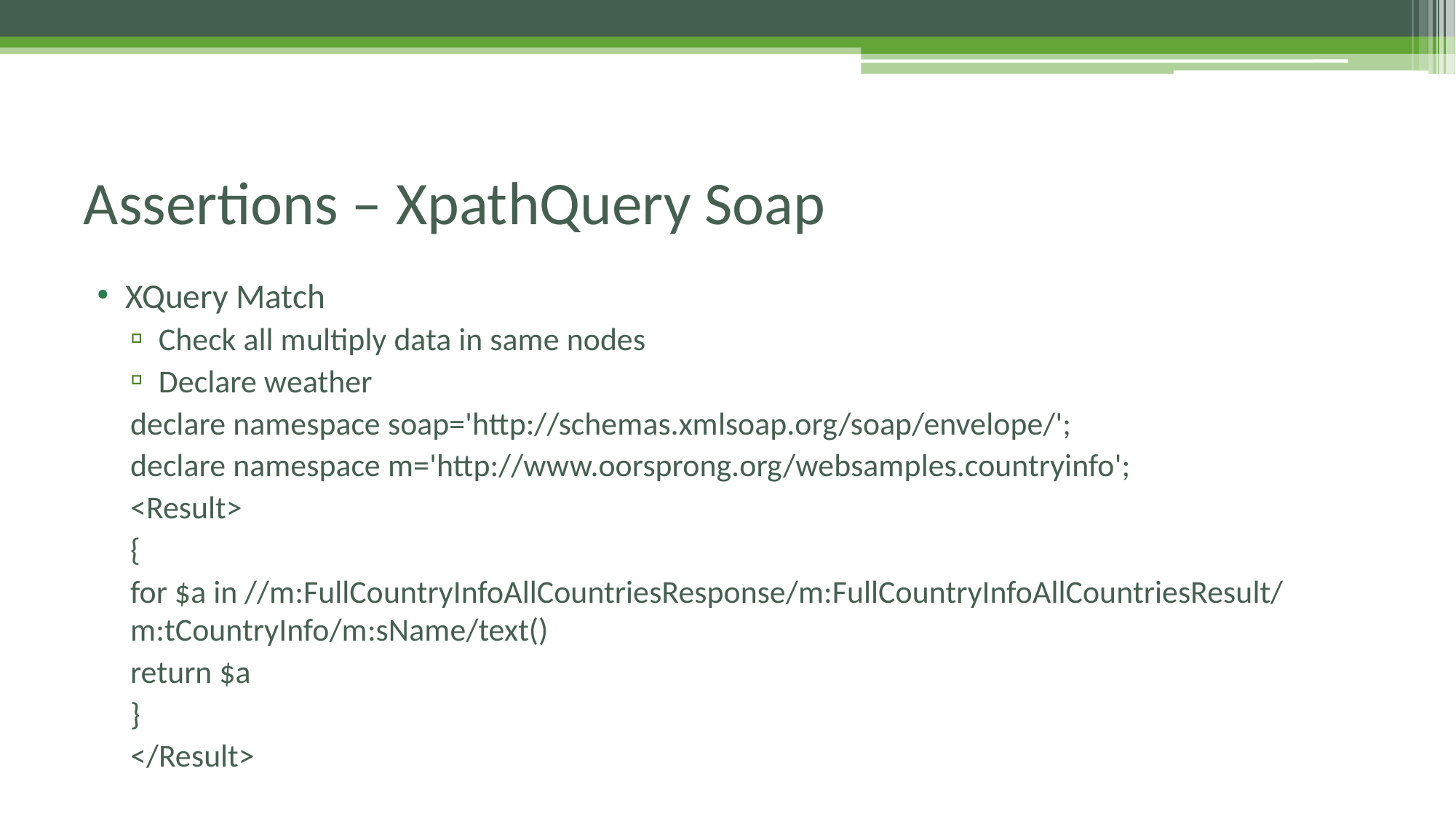

# Assertions – XpathQuery Soap
XQuery Match
Check all multiply data in same nodes
Declare weather
declare namespace soap='http://schemas.xmlsoap.org/soap/envelope/';
declare namespace m='http://www.oorsprong.org/websamples.countryinfo';
<Result>
{
for $a in //m:FullCountryInfoAllCountriesResponse/m:FullCountryInfoAllCountriesResult/m:tCountryInfo/m:sName/text()
return $a
}
</Result>